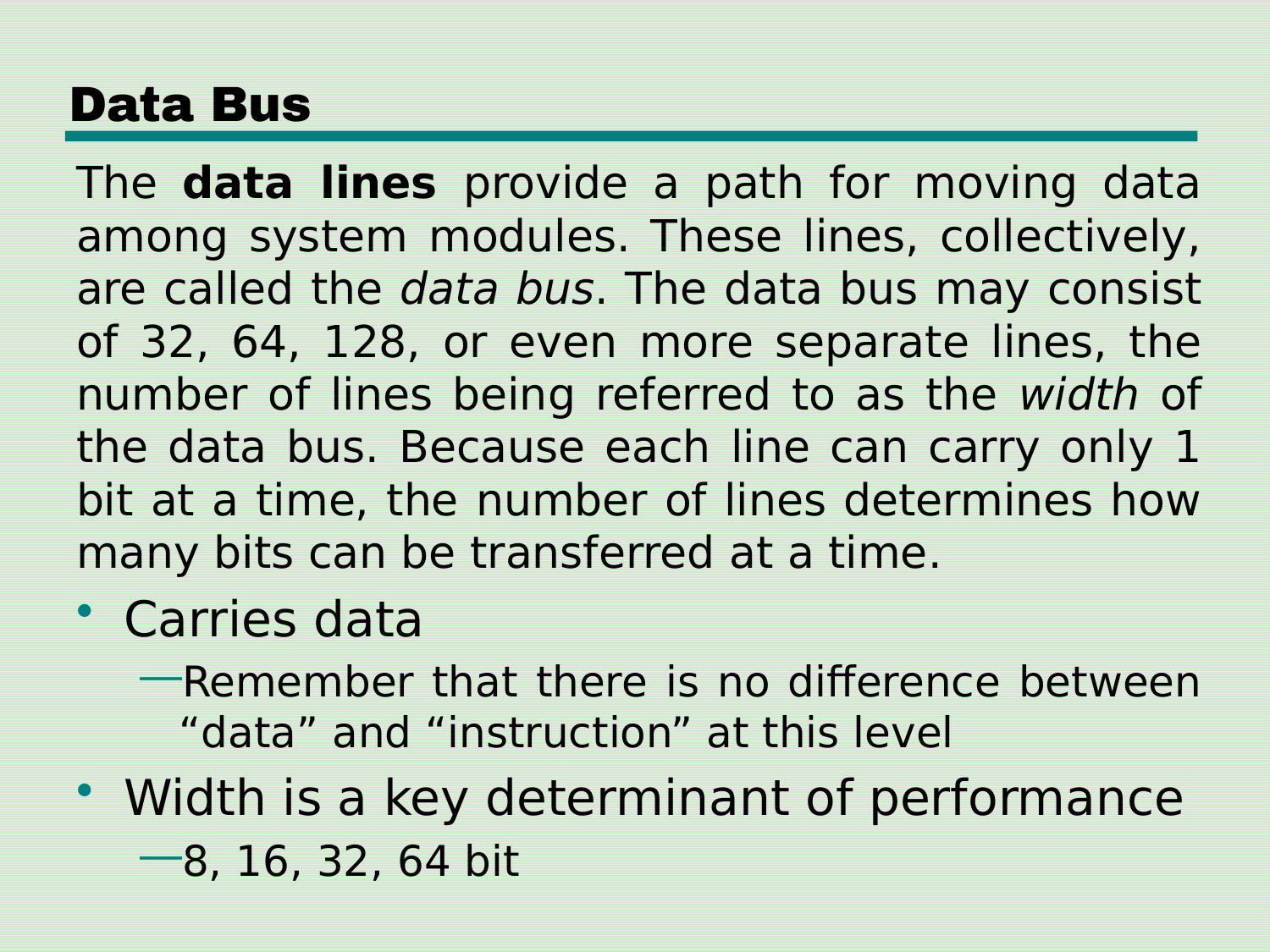

# Data Bus
The data lines provide a path for moving data among system modules. These lines, collectively, are called the data bus. The data bus may consist of 32, 64, 128, or even more separate lines, the number of lines being referred to as the width of the data bus. Because each line can carry only 1 bit at a time, the number of lines determines how many bits can be transferred at a time.
Carries data
Remember that there is no difference between “data” and “instruction” at this level
Width is a key determinant of performance
8, 16, 32, 64 bit